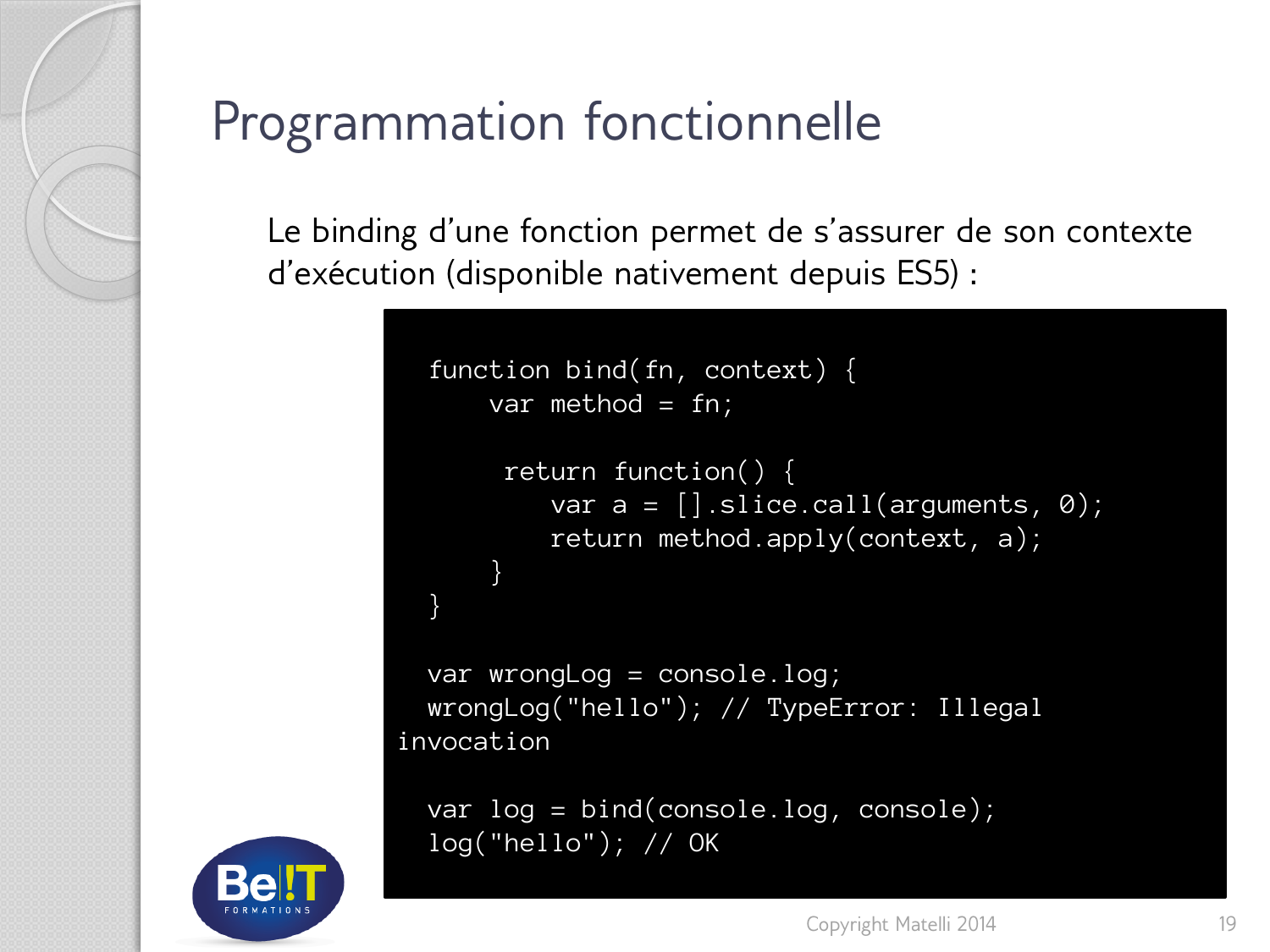

# Programmation fonctionnelle
Le binding d’une fonction permet de s’assurer de son contexte d’exécution (disponible nativement depuis ES5) :

  function bind(fn, context) {
      var method = fn;

       return function() {
          var a = [].slice.call(arguments, 0);
          return method.apply(context, a);
      }
  }

  var wrongLog = console.log;
  wrongLog("hello"); // TypeError: Illegal invocation

  var log = bind(console.log, console);
  log("hello"); // OK

Copyright Matelli 2014
19